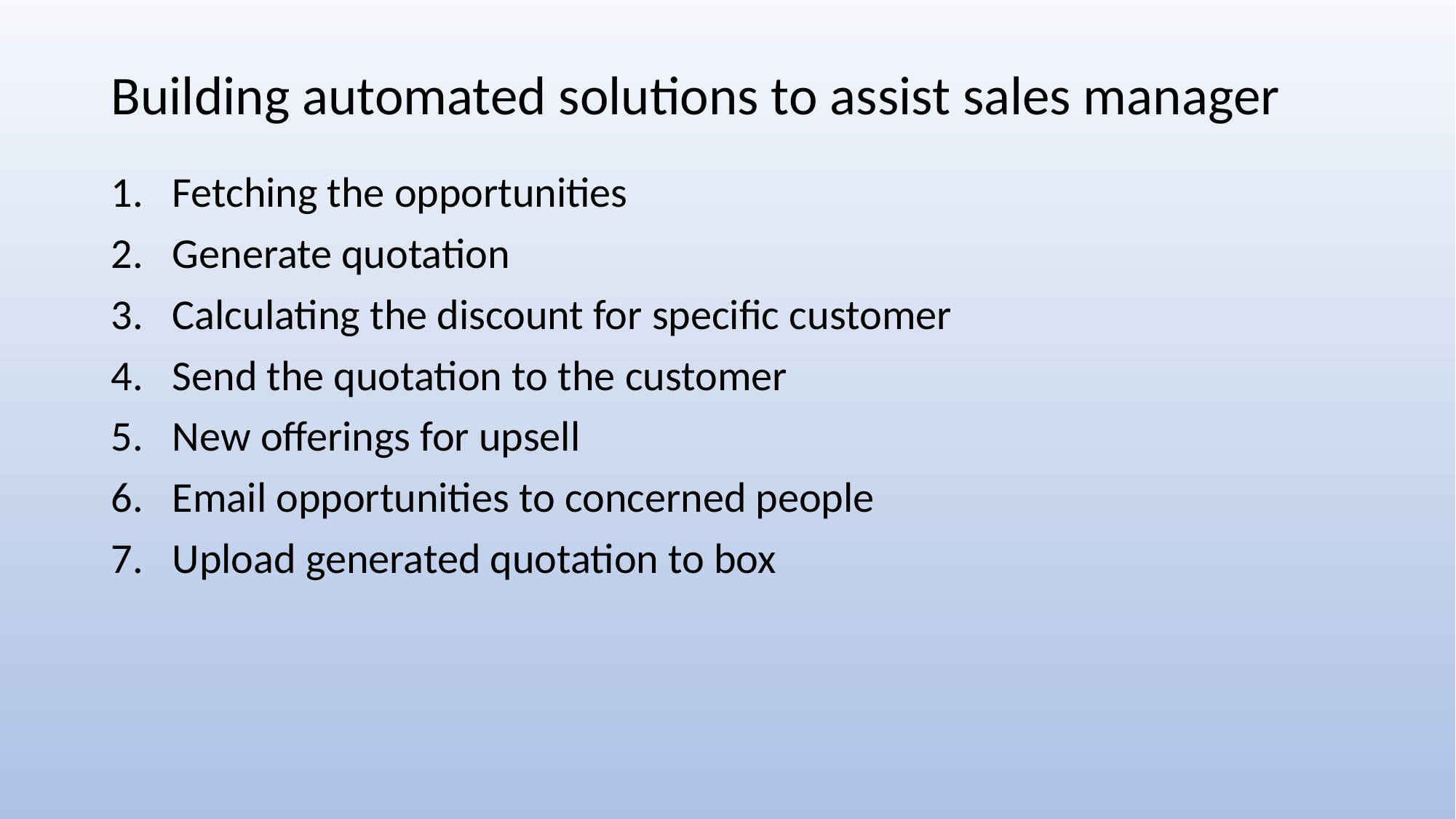

# Building automated solutions to assist sales manager
Fetching the opportunities
Generate quotation
Calculating the discount for specific customer
Send the quotation to the customer
New offerings for upsell
Email opportunities to concerned people
Upload generated quotation to box